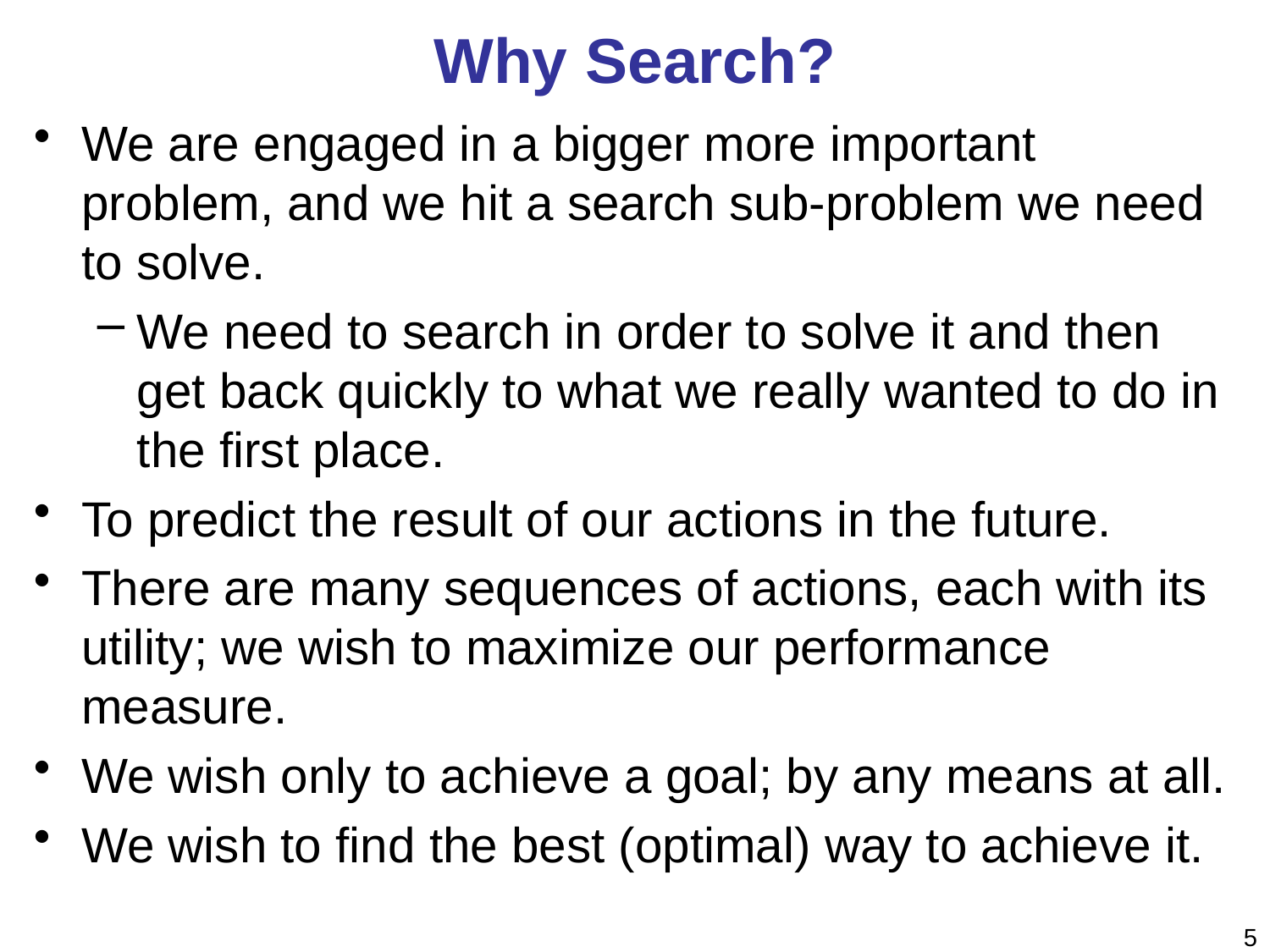

# Why Search?
We are engaged in a bigger more important problem, and we hit a search sub-problem we need to solve.
We need to search in order to solve it and then get back quickly to what we really wanted to do in the first place.
To predict the result of our actions in the future.
There are many sequences of actions, each with its utility; we wish to maximize our performance measure.
We wish only to achieve a goal; by any means at all.
We wish to find the best (optimal) way to achieve it.

5